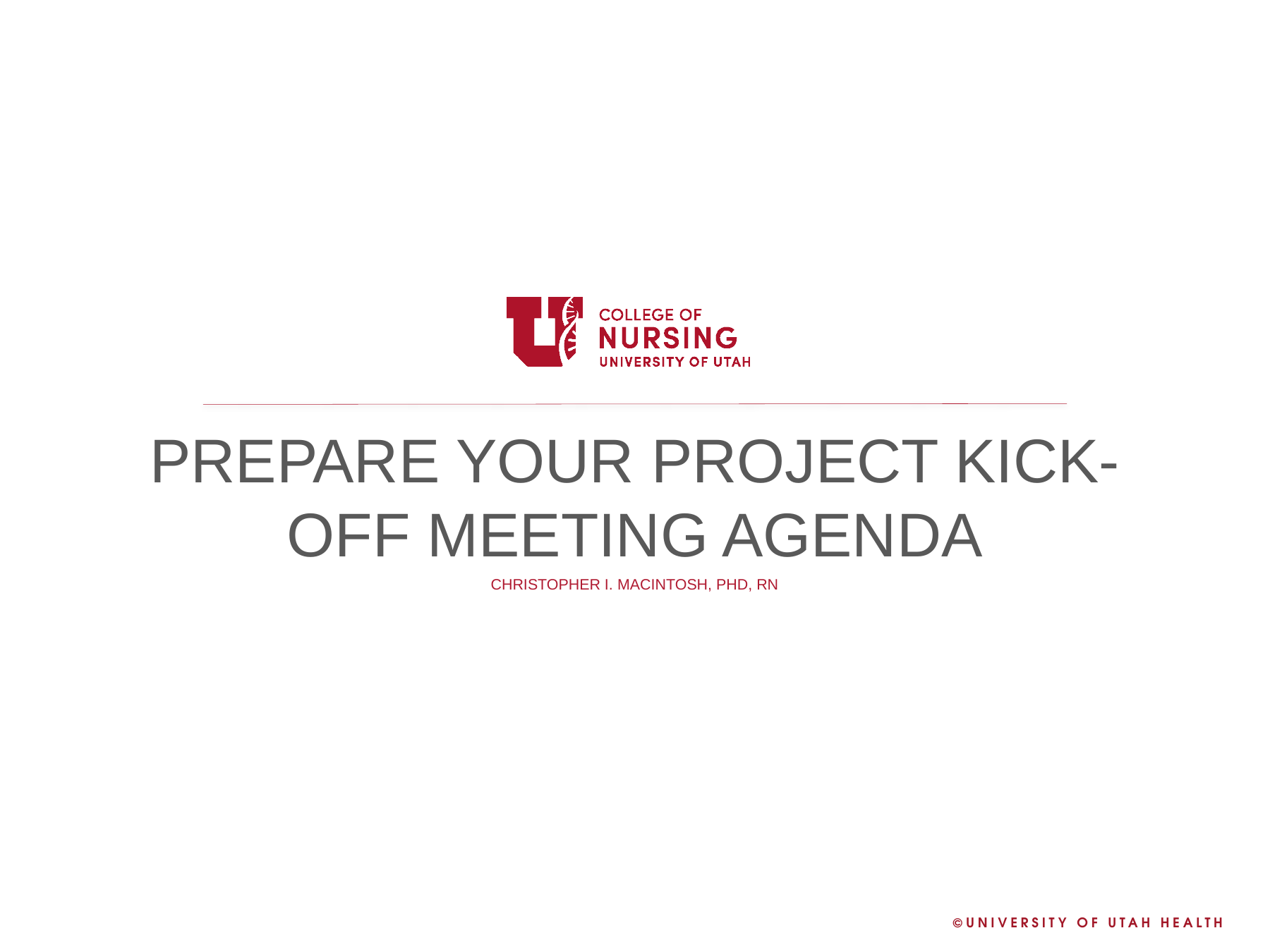

# Prepare your project kick-off meeting agenda
Christopher I. Macintosh, PhD, RN